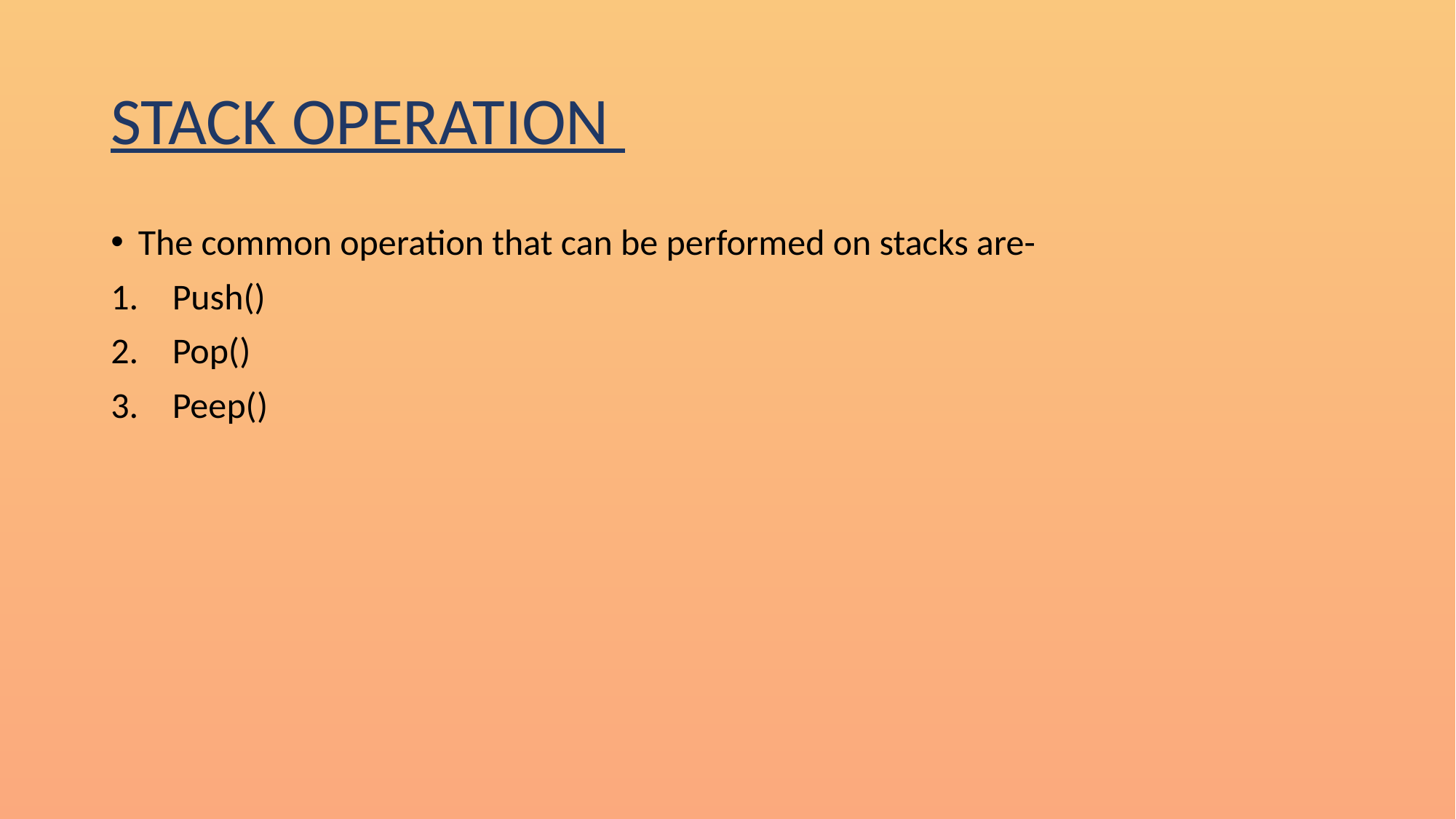

# STACK OPERATION
The common operation that can be performed on stacks are-
Push()
Pop()
Peep()